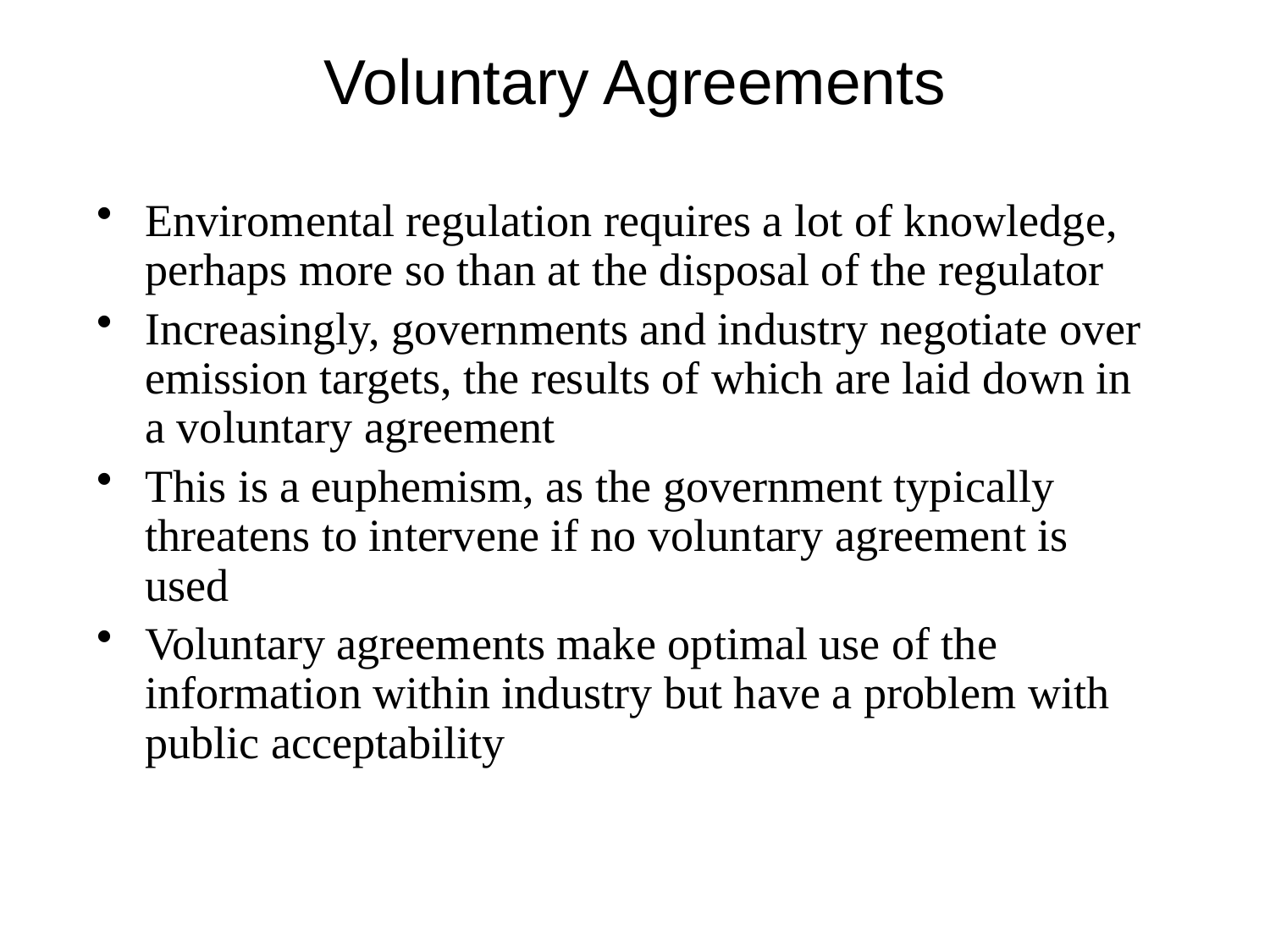

# Voluntary Agreements
Enviromental regulation requires a lot of knowledge, perhaps more so than at the disposal of the regulator
Increasingly, governments and industry negotiate over emission targets, the results of which are laid down in a voluntary agreement
This is a euphemism, as the government typically threatens to intervene if no voluntary agreement is used
Voluntary agreements make optimal use of the information within industry but have a problem with public acceptability